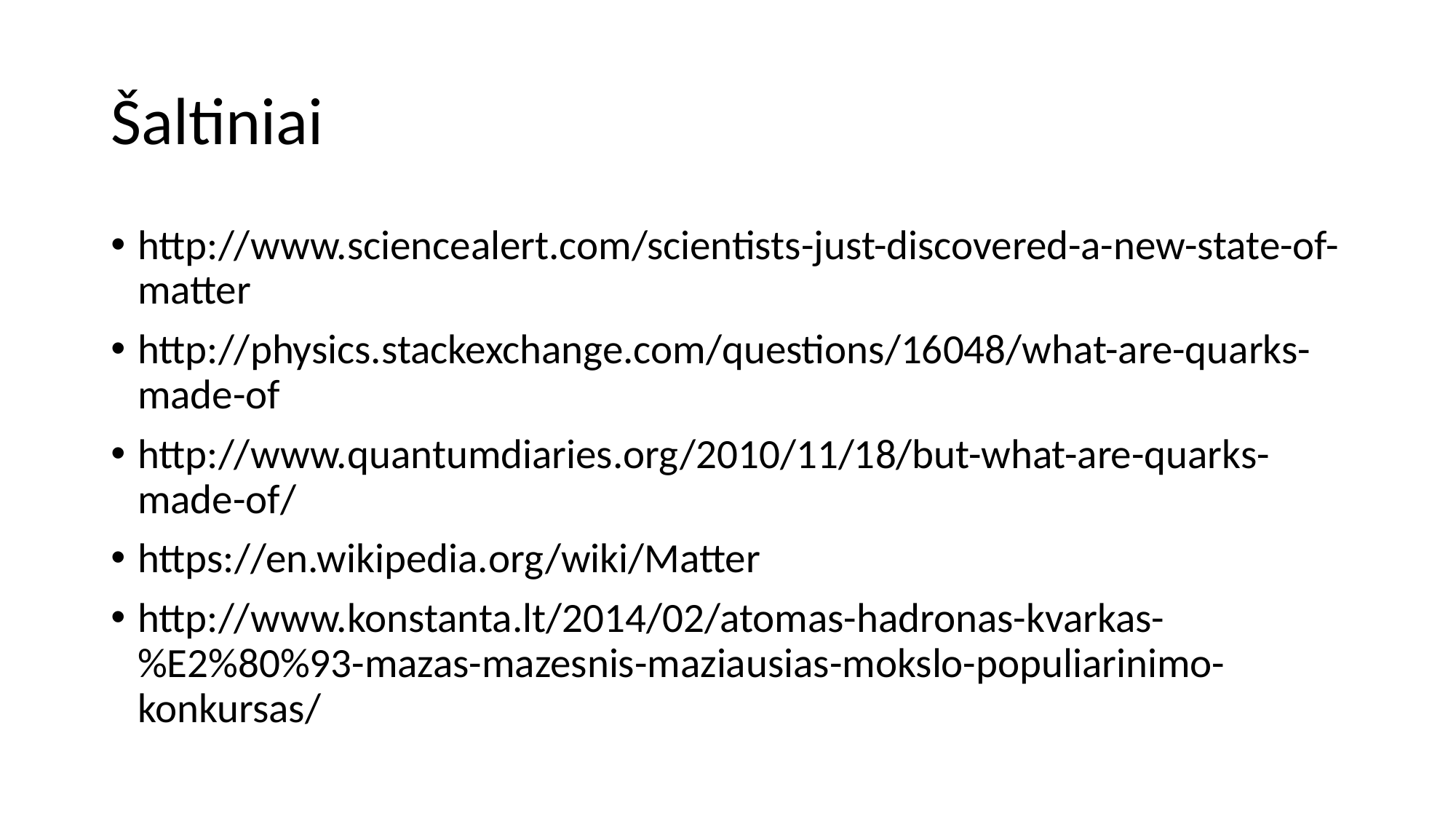

# Šaltiniai
http://www.sciencealert.com/scientists-just-discovered-a-new-state-of-matter
http://physics.stackexchange.com/questions/16048/what-are-quarks-made-of
http://www.quantumdiaries.org/2010/11/18/but-what-are-quarks-made-of/
https://en.wikipedia.org/wiki/Matter
http://www.konstanta.lt/2014/02/atomas-hadronas-kvarkas-%E2%80%93-mazas-mazesnis-maziausias-mokslo-populiarinimo-konkursas/